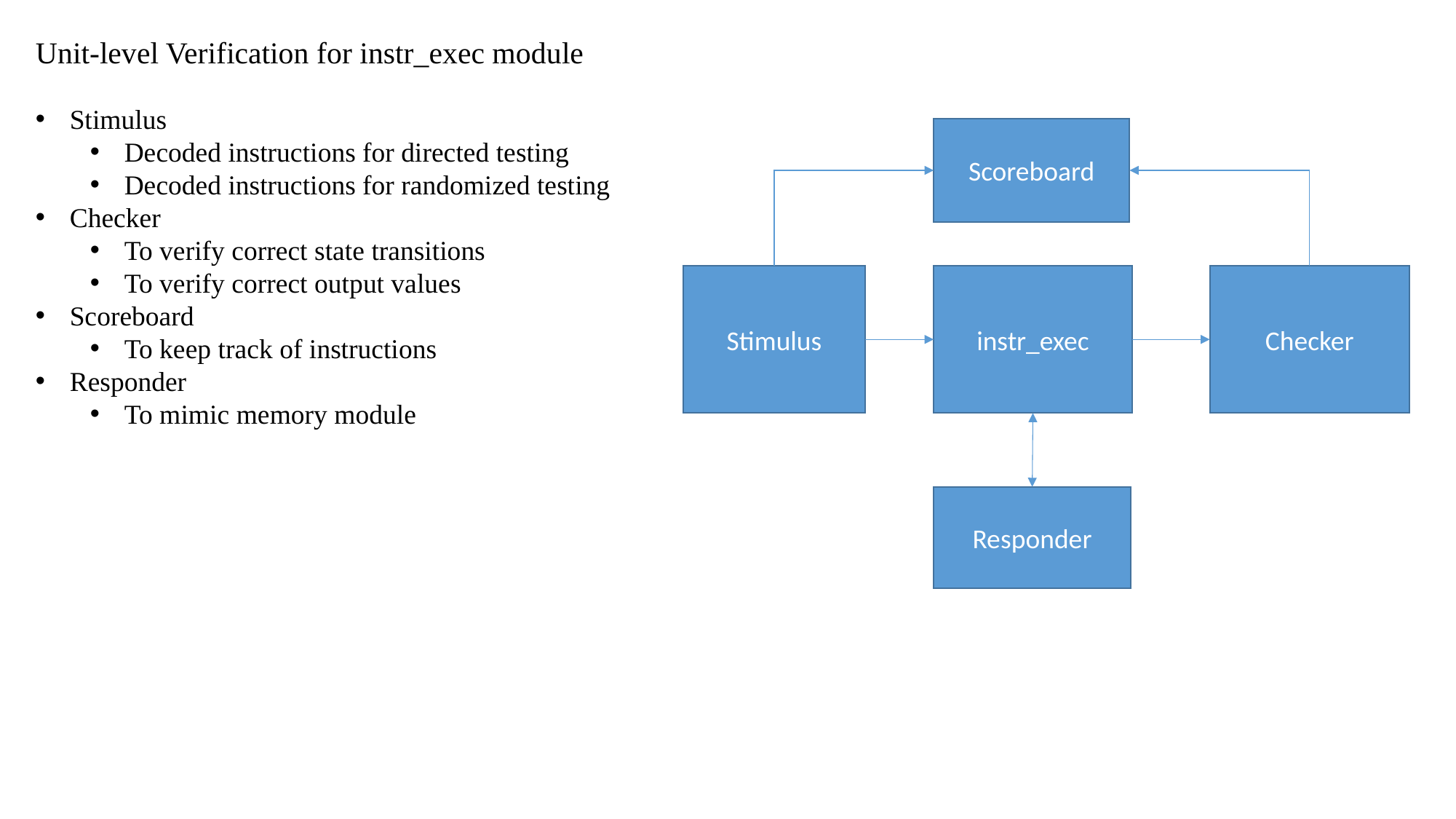

Unit-level Verification for instr_exec module

Stimulus
Decoded instructions for directed testing
Decoded instructions for randomized testing
Checker
To verify correct state transitions
To verify correct output values
Scoreboard
To keep track of instructions
Responder
To mimic memory module
Scoreboard
Stimulus
Checker
instr_exec
Responder